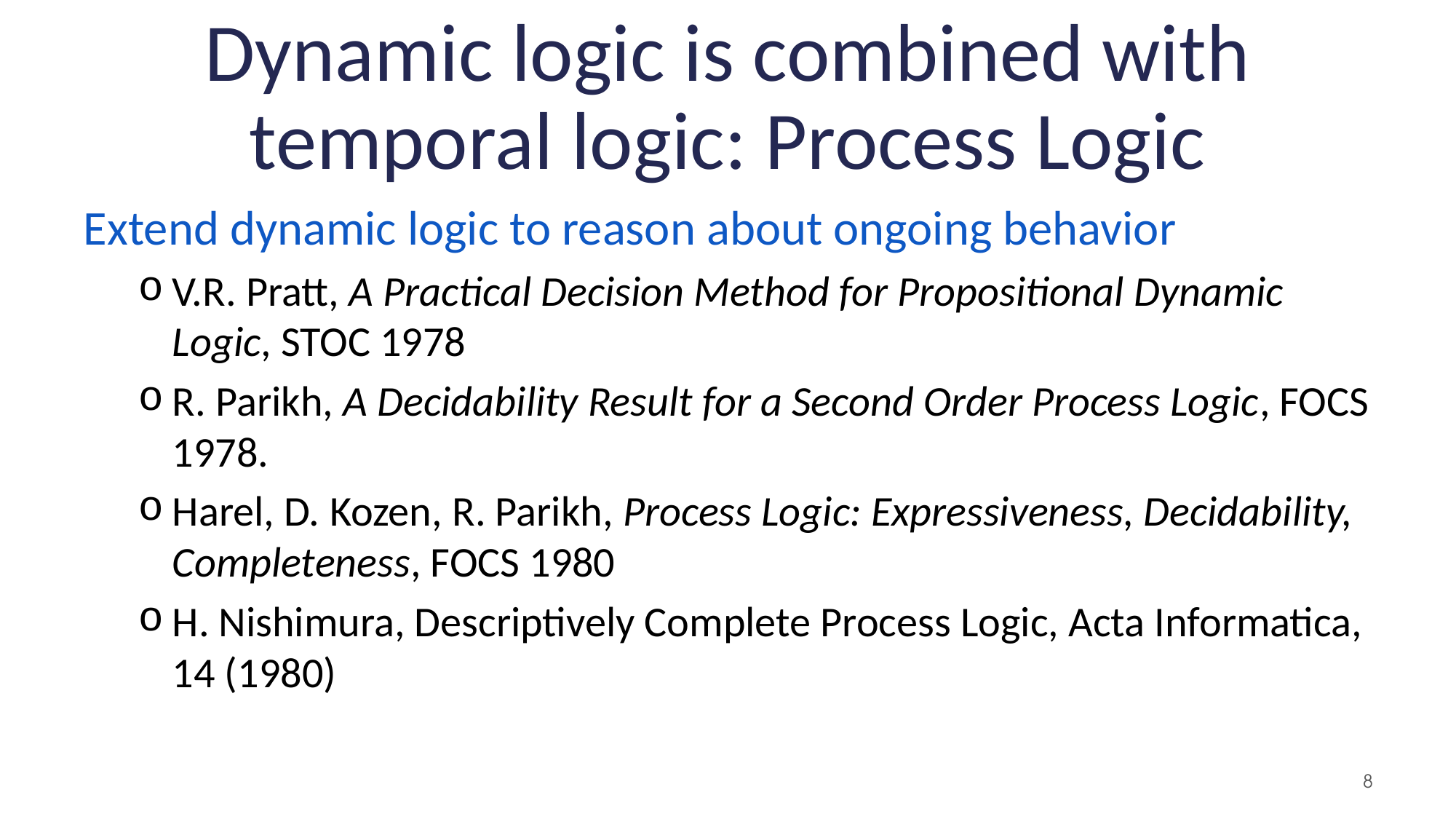

# Dynamic logic is combined with temporal logic: Process Logic
Extend dynamic logic to reason about ongoing behavior
V.R. Pratt, A Practical Decision Method for Propositional Dynamic Logic, STOC 1978
R. Parikh, A Decidability Result for a Second Order Process Logic, FOCS 1978.
Harel, D. Kozen, R. Parikh, Process Logic: Expressiveness, Decidability, Completeness, FOCS 1980
H. Nishimura, Descriptively Complete Process Logic, Acta Informatica, 14 (1980)
8